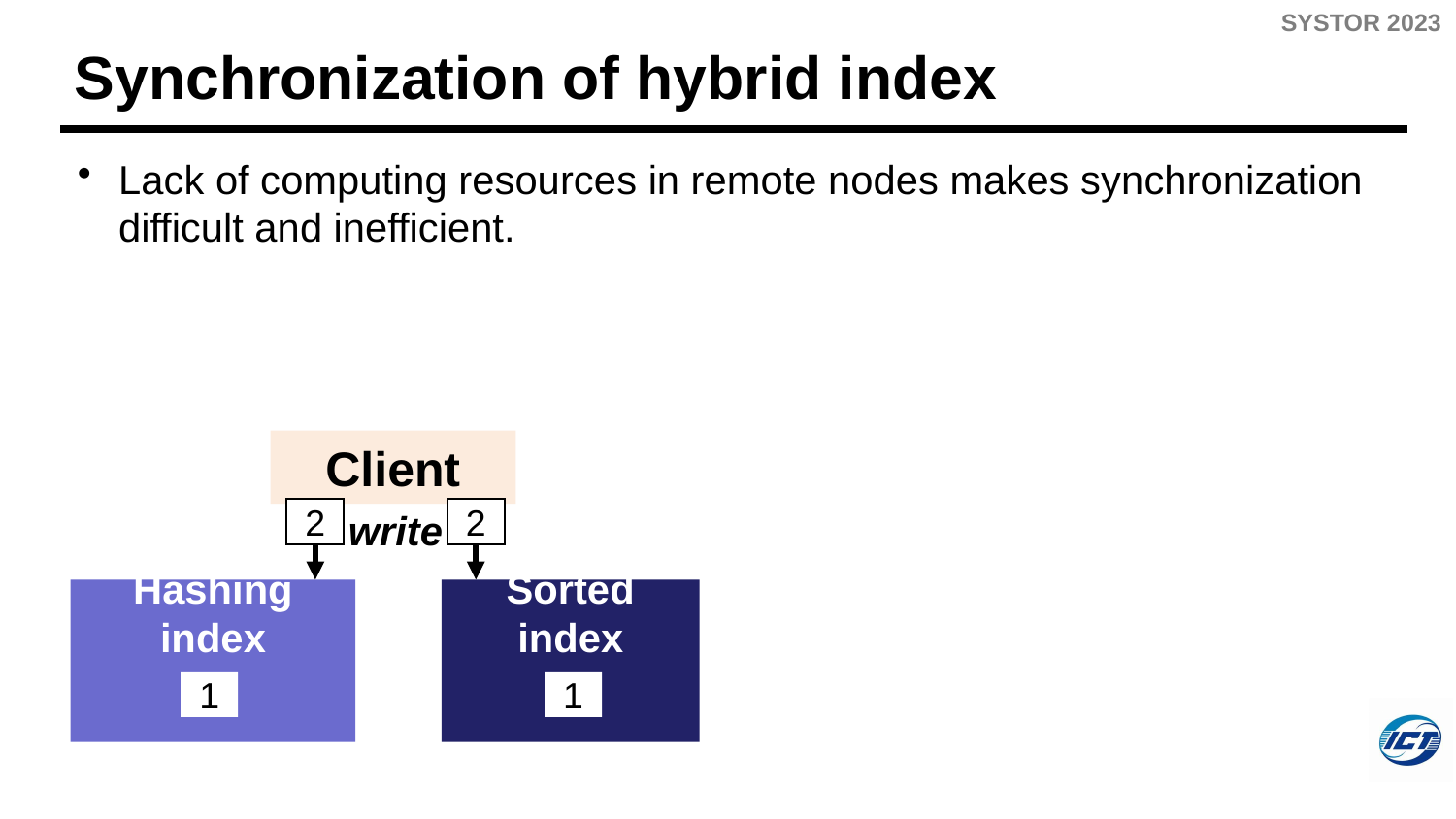

22
# Synchronization of hybrid index
Lack of computing resources in remote nodes makes synchronization difficult and inefficient.
Client
2
write
2
Hashing index

Sorted index

1
1